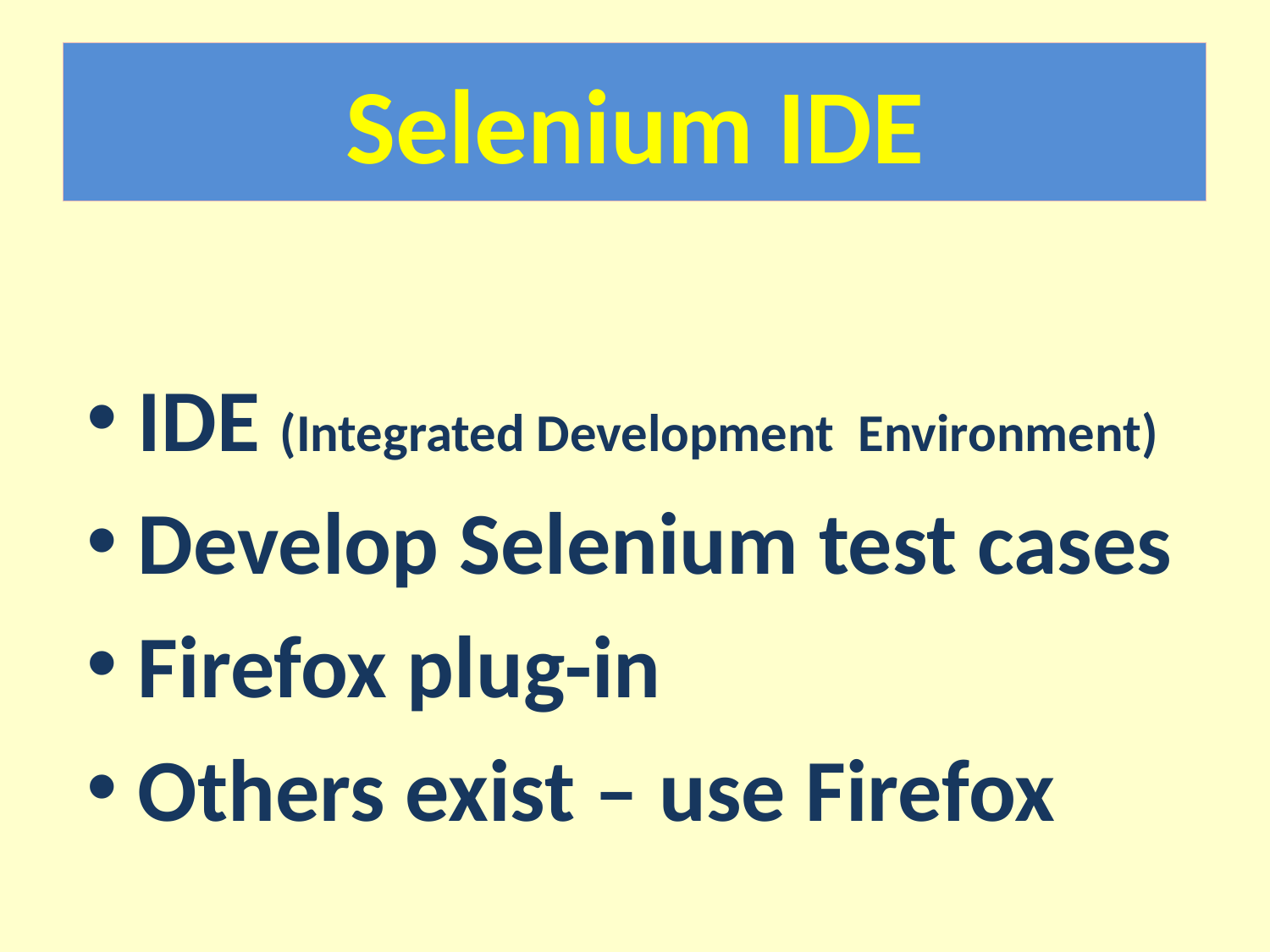

Selenium IDE

IDE (Integrated Development  Environment)
Develop Selenium test cases
Firefox plug-in
Others exist – use Firefox